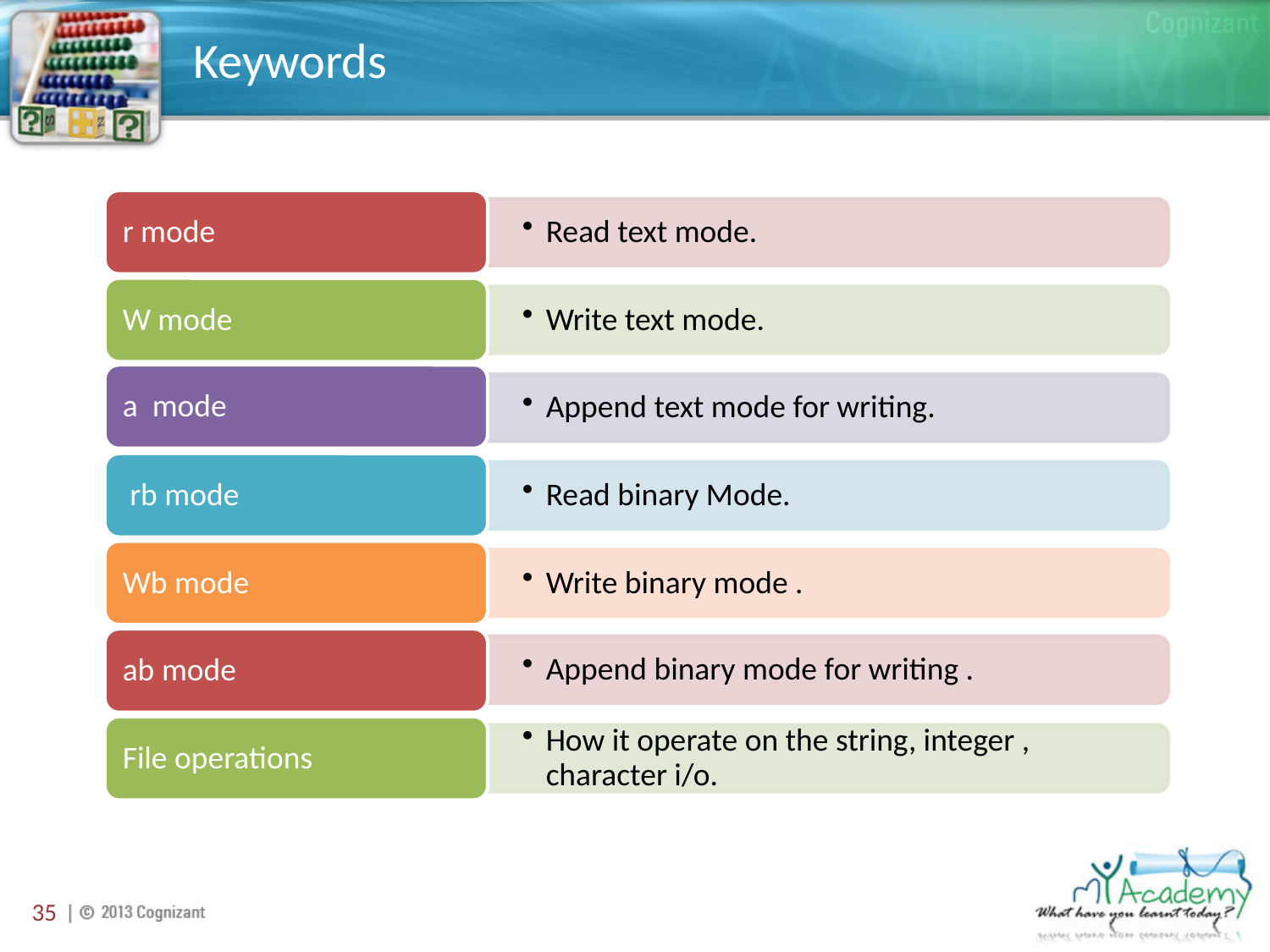

# Keywords
Read text mode.
r mode
Write text mode.
W mode
Append text mode for writing.
a  mode
Read binary Mode.
 rb mode
Write binary mode .
Wb mode
Append binary mode for writing .
ab mode
How it operate on the string, integer , character i/o.
File operations
35